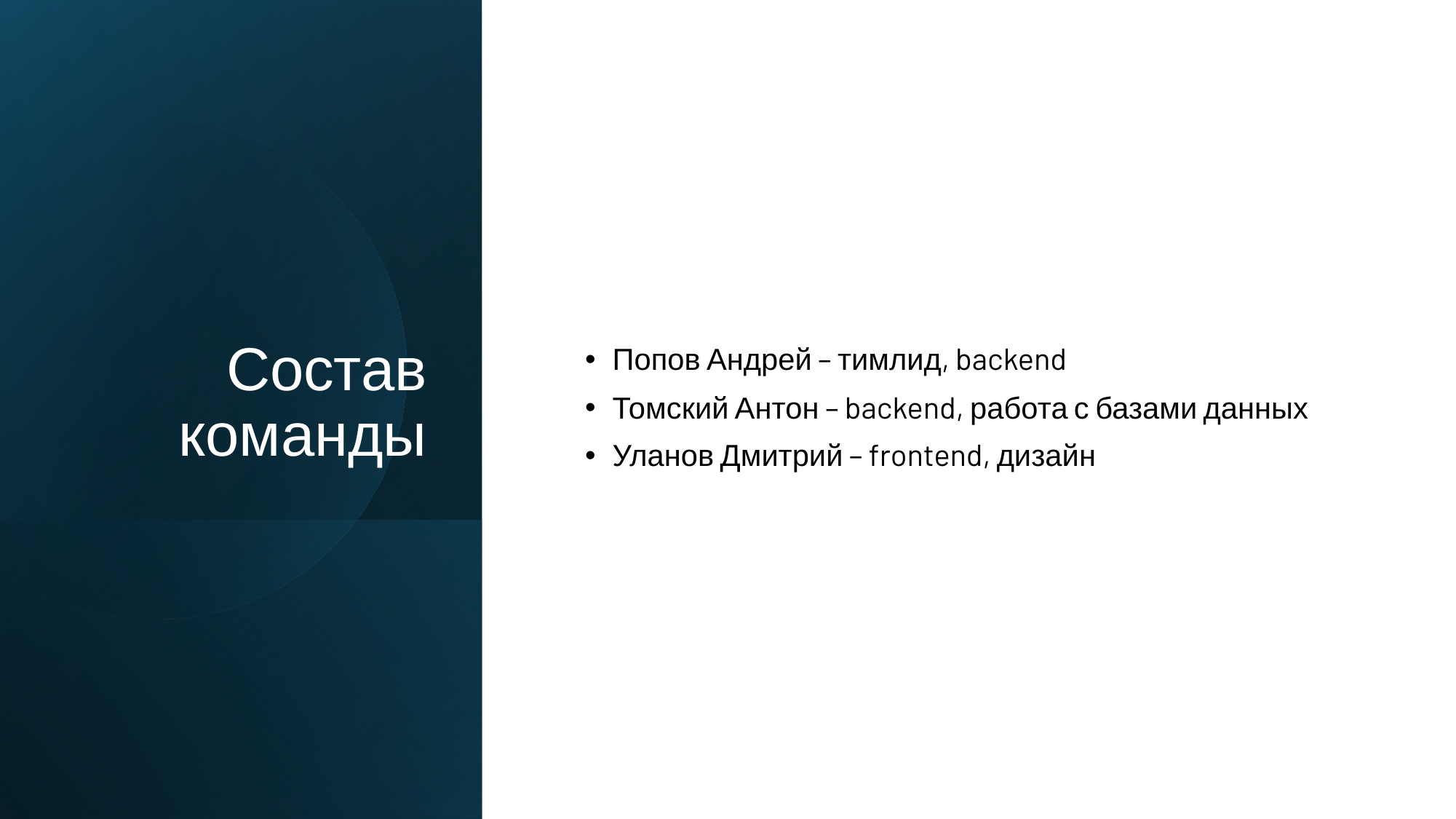

# Состав команды
Попов Андрей – тимлид, backend
Томский Антон – backend, работа с базами данных
Уланов Дмитрий – frontend, дизайн